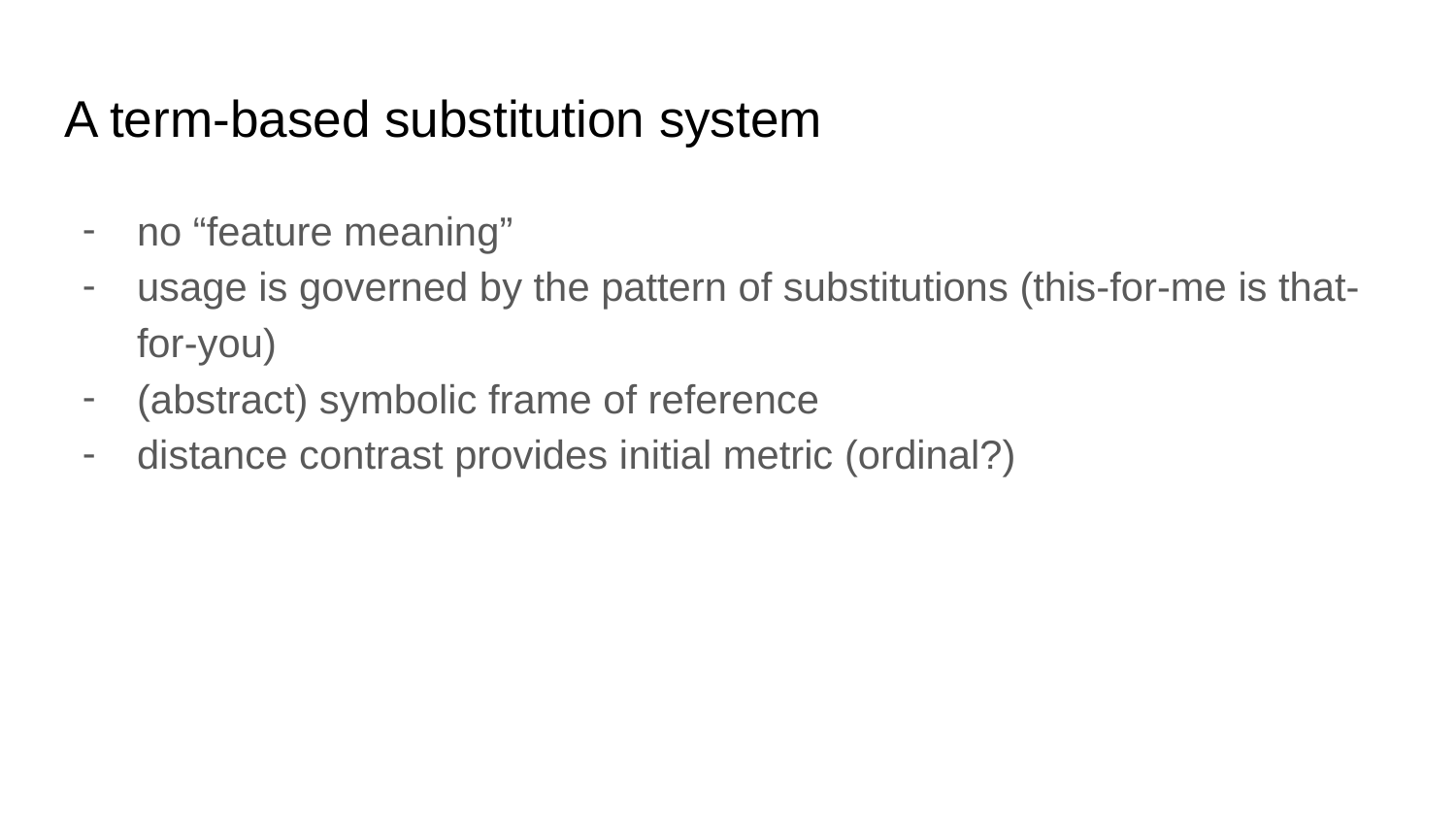

# A term-based substitution system
no “feature meaning”
usage is governed by the pattern of substitutions (this-for-me is that-for-you)
(abstract) symbolic frame of reference
distance contrast provides initial metric (ordinal?)